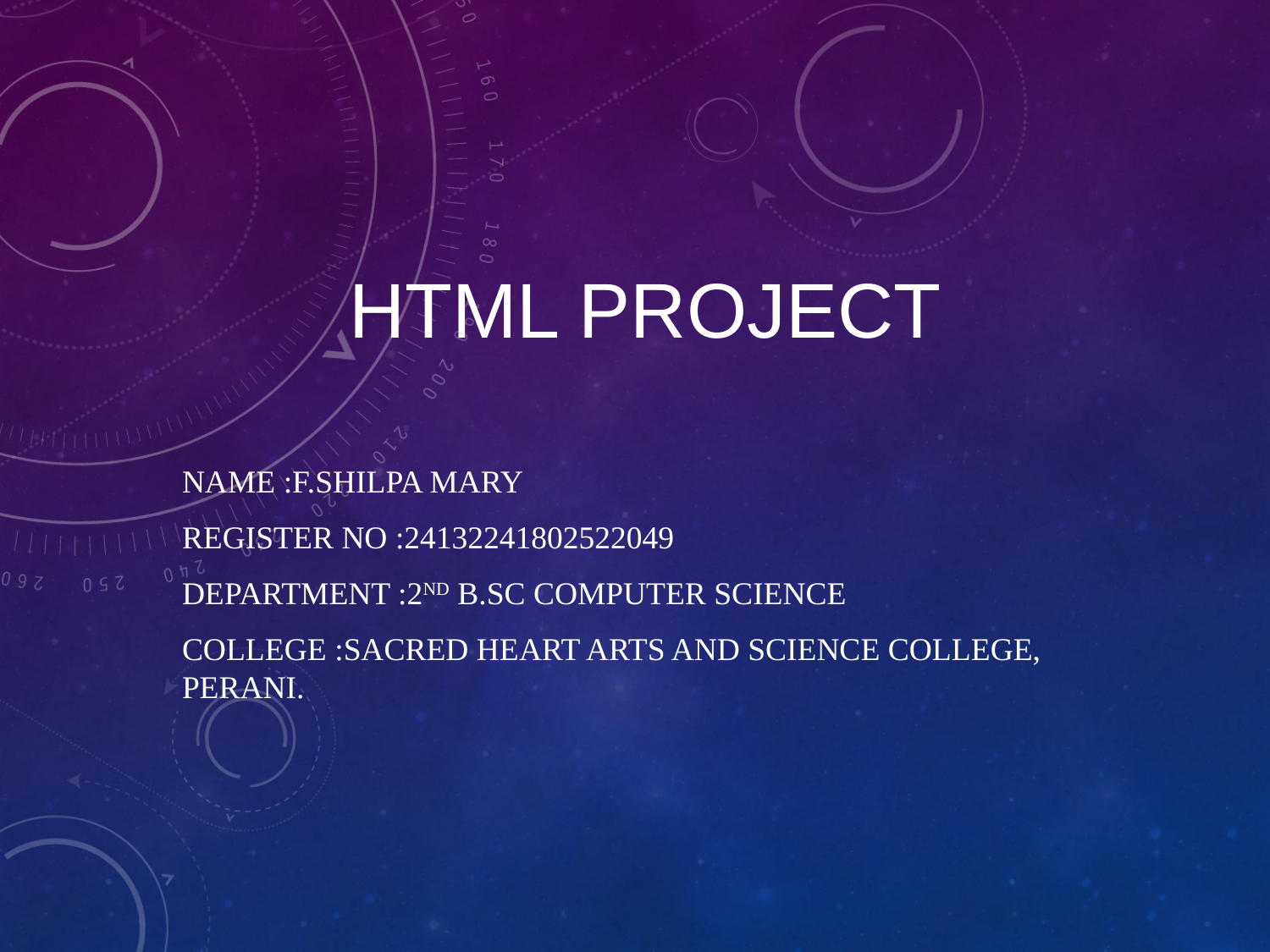

# HTML PROJECT
NAME :F.Shilpa Mary
REGISTER NO :24132241802522049
DEPARTMENT :2nd b.sc computer science
COLLEGE :sacred heart arts and science college, perani.